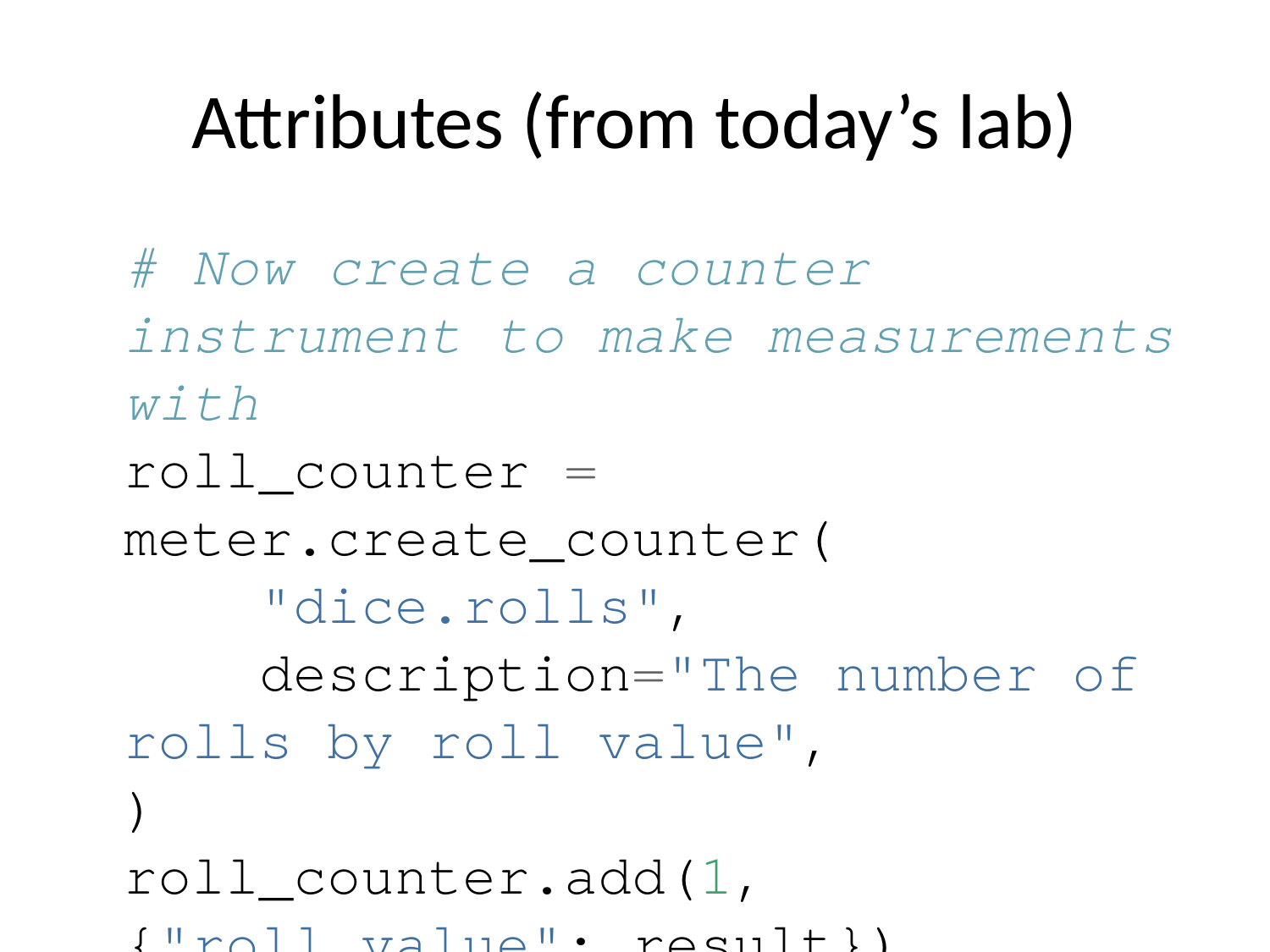

# Attributes (from today’s lab)
# Now create a counter instrument to make measurements with roll_counter = meter.create_counter( "dice.rolls", description="The number of rolls by roll value", ) roll_counter.add(1, {"roll.value": result})
roll.value is an attribute